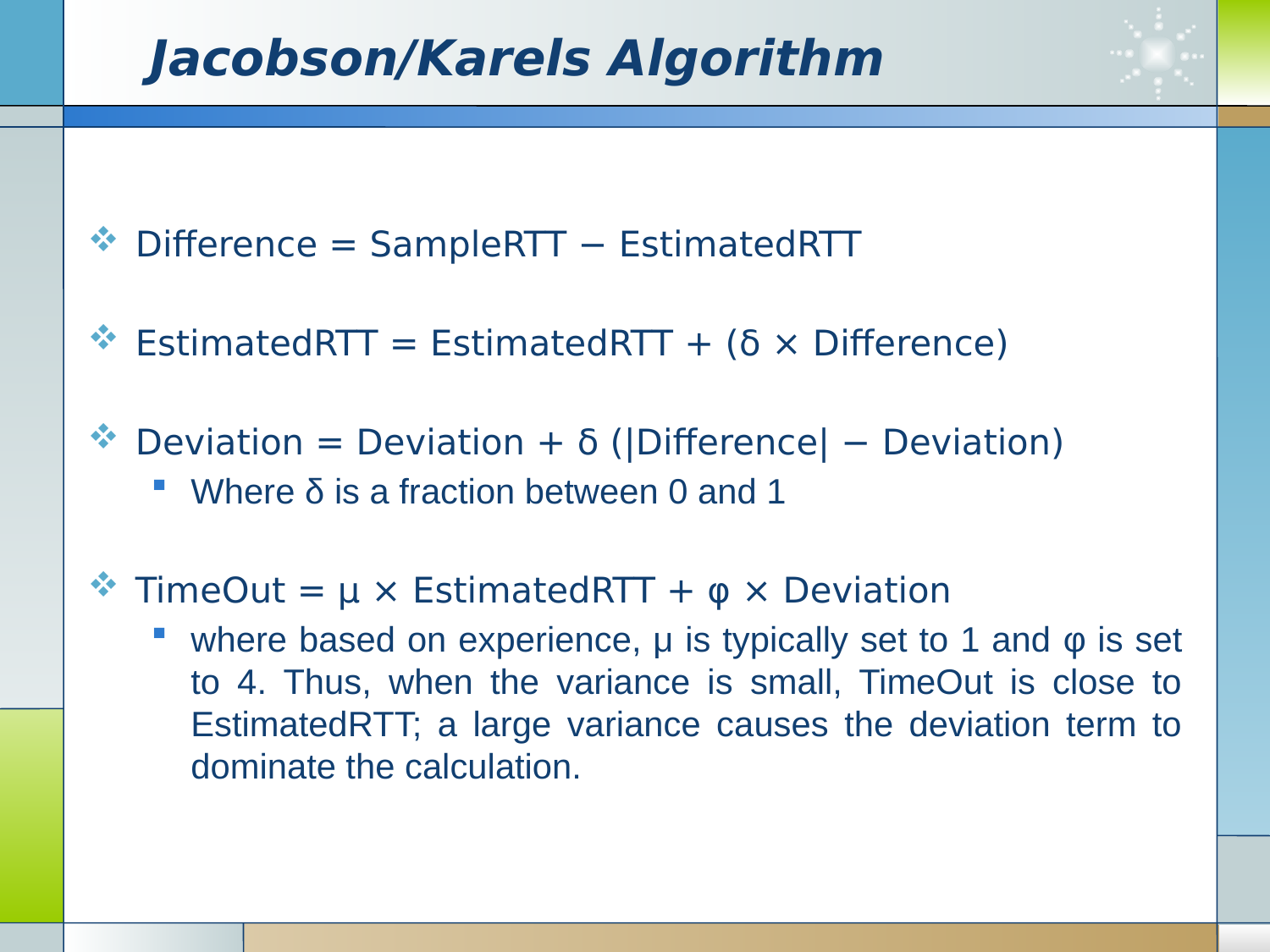

# Jacobson/Karels Algorithm

Difference = SampleRTT − EstimatedRTT

EstimatedRTT = EstimatedRTT + (δ × Difference)

Deviation = Deviation + δ (|Difference| − Deviation)
Where δ is a fraction between 0 and 1

TimeOut = μ × EstimatedRTT + φ × Deviation
where based on experience, μ is typically set to 1 and φ is set to 4. Thus, when the variance is small, TimeOut is close to EstimatedRTT; a large variance causes the deviation term to dominate the calculation.